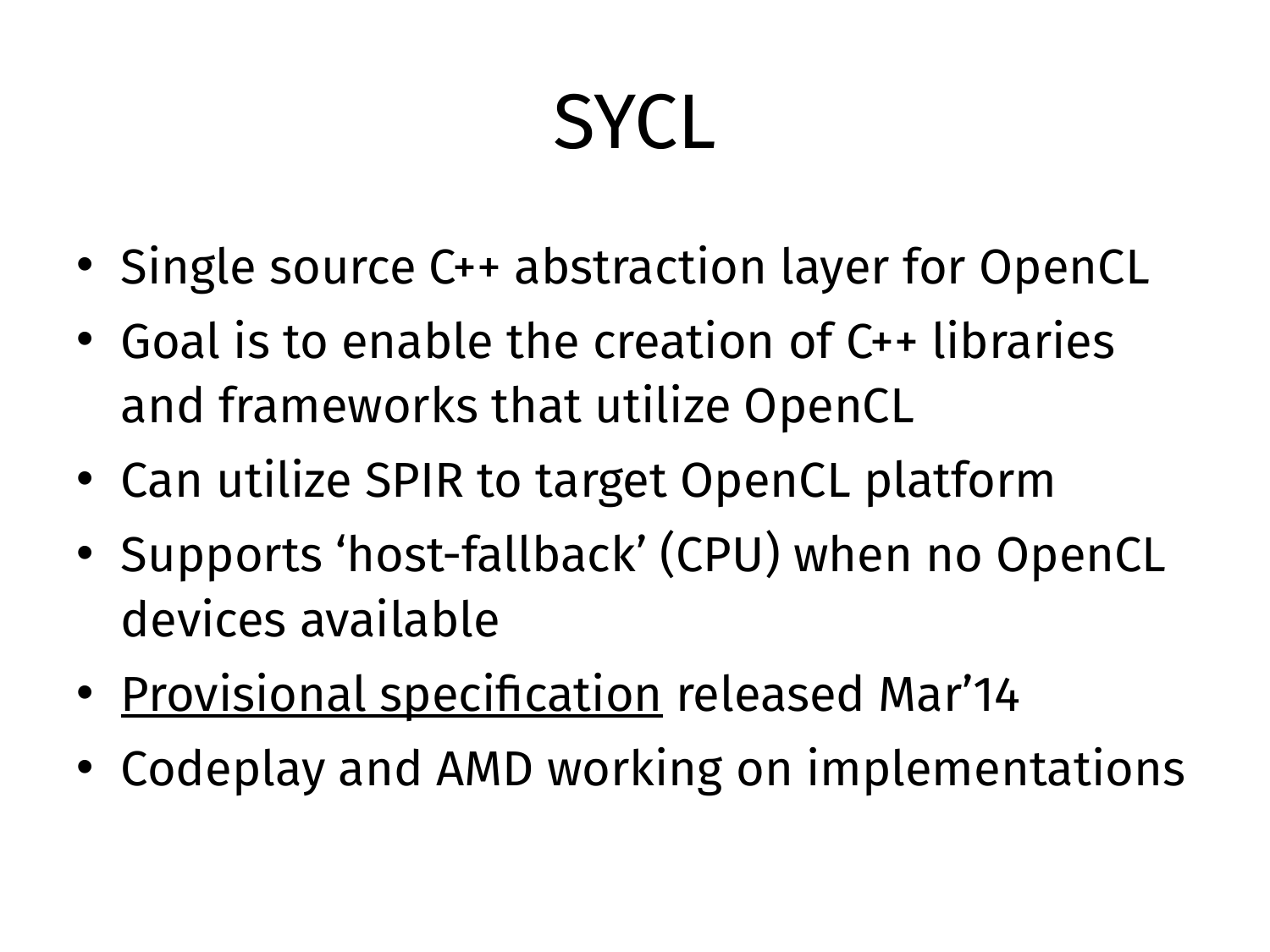

# SYCL
Single source C++ abstraction layer for OpenCL
Goal is to enable the creation of C++ libraries and frameworks that utilize OpenCL
Can utilize SPIR to target OpenCL platform
Supports ‘host-fallback’ (CPU) when no OpenCL devices available
Provisional specification released Mar’14
Codeplay and AMD working on implementations